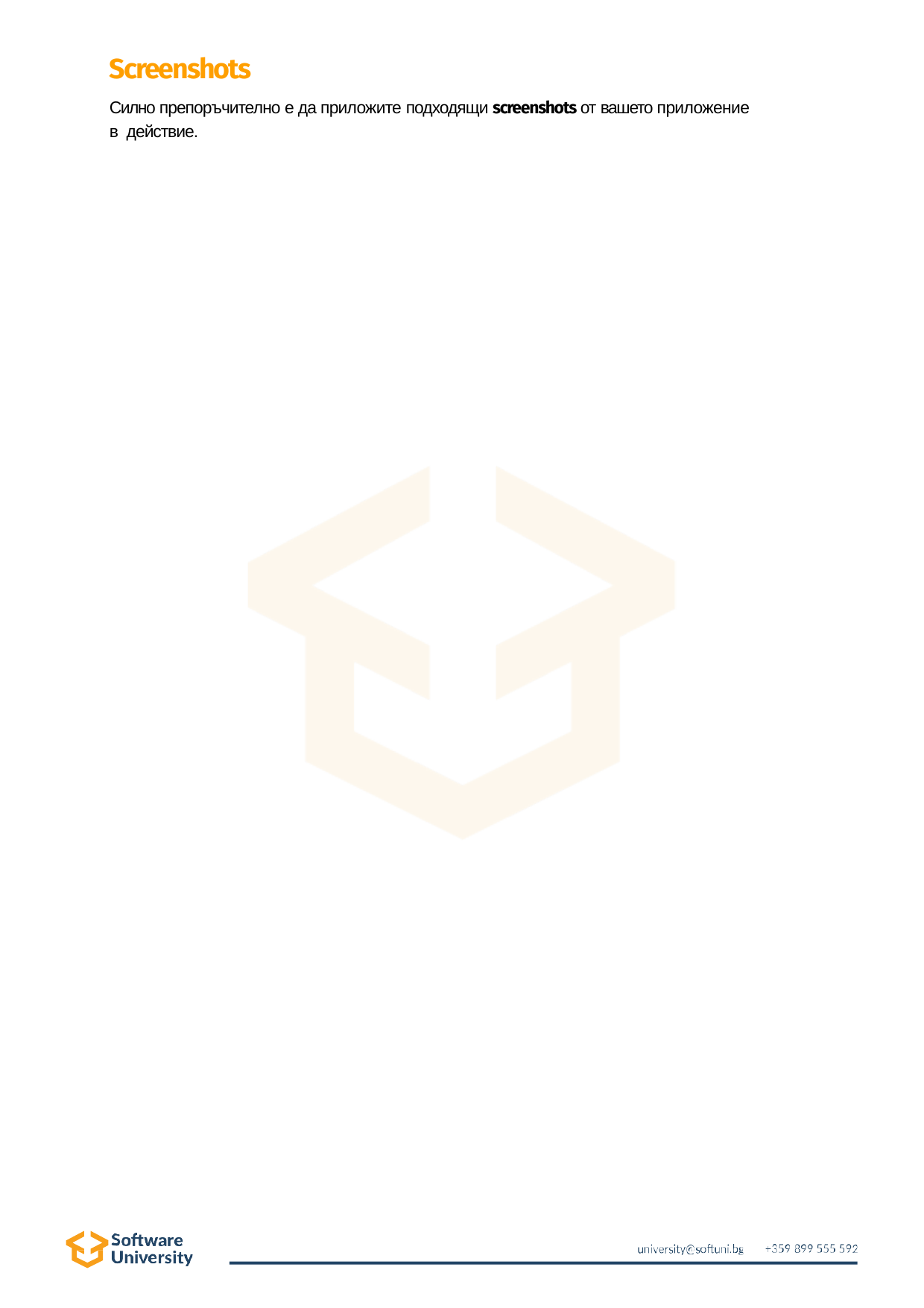

Screenshots
Силно препоръчително е да приложите подходящи screenshots от вашето приложение в  действие.